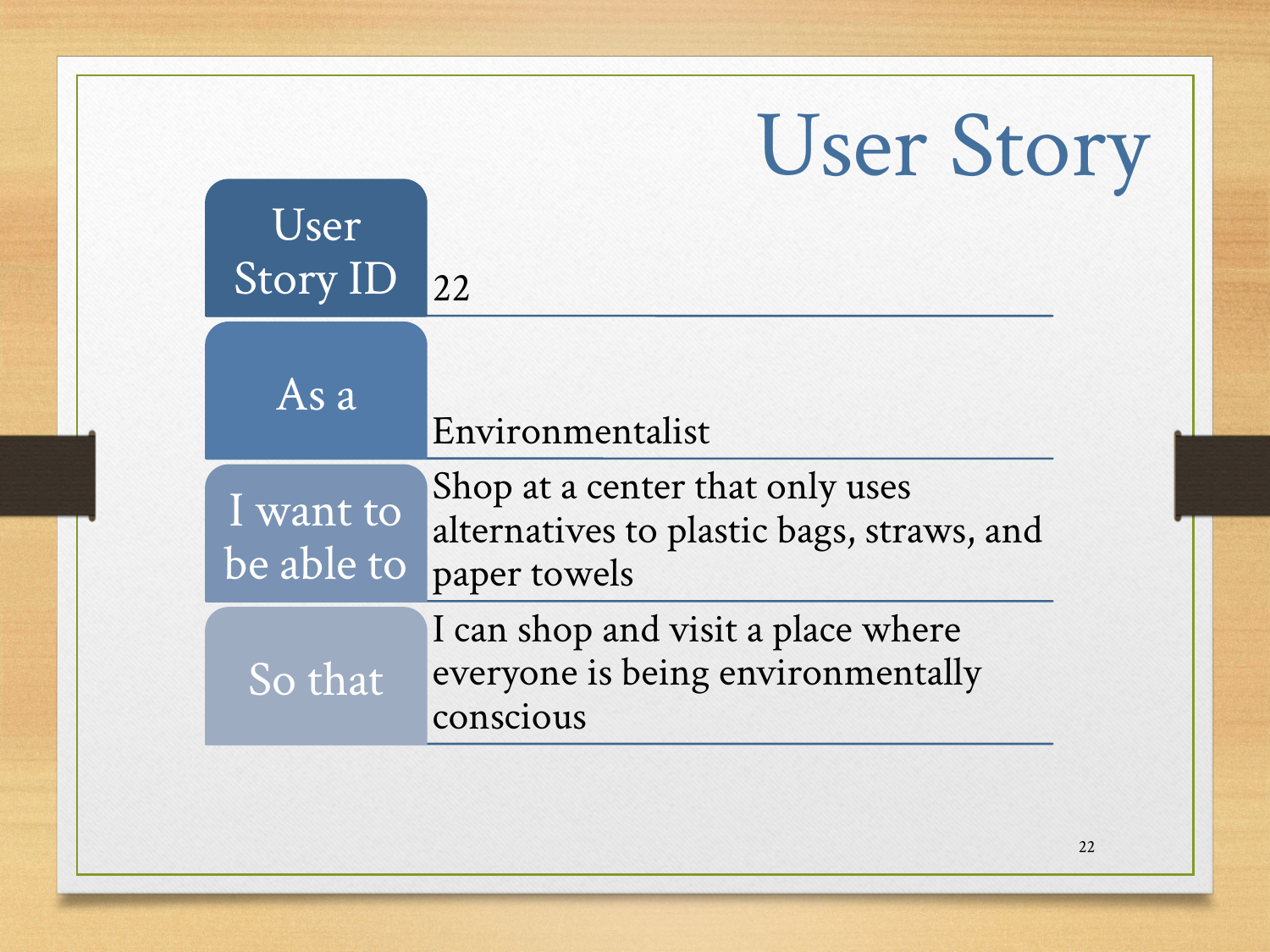

User Story
22
User Story ID
Environmentalist
As a
Shop at a center that only uses alternatives to plastic bags, straws, and paper towels
I want to be able to
I can shop and visit a place where everyone is being environmentally conscious
So that
22